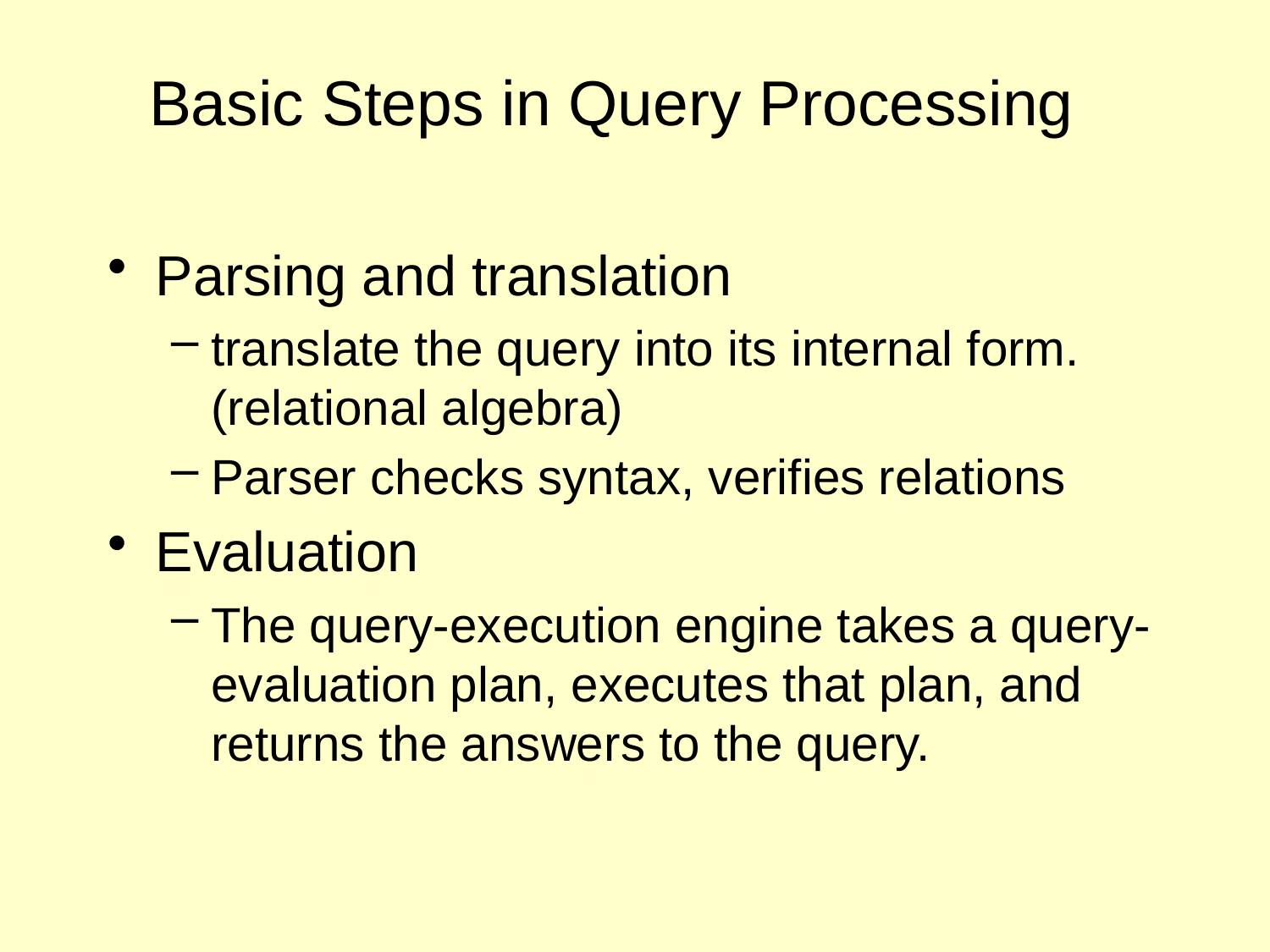

# Basic Steps in Query Processing
Parsing and translation
translate the query into its internal form. (relational algebra)
Parser checks syntax, verifies relations
Evaluation
The query-execution engine takes a query-evaluation plan, executes that plan, and returns the answers to the query.